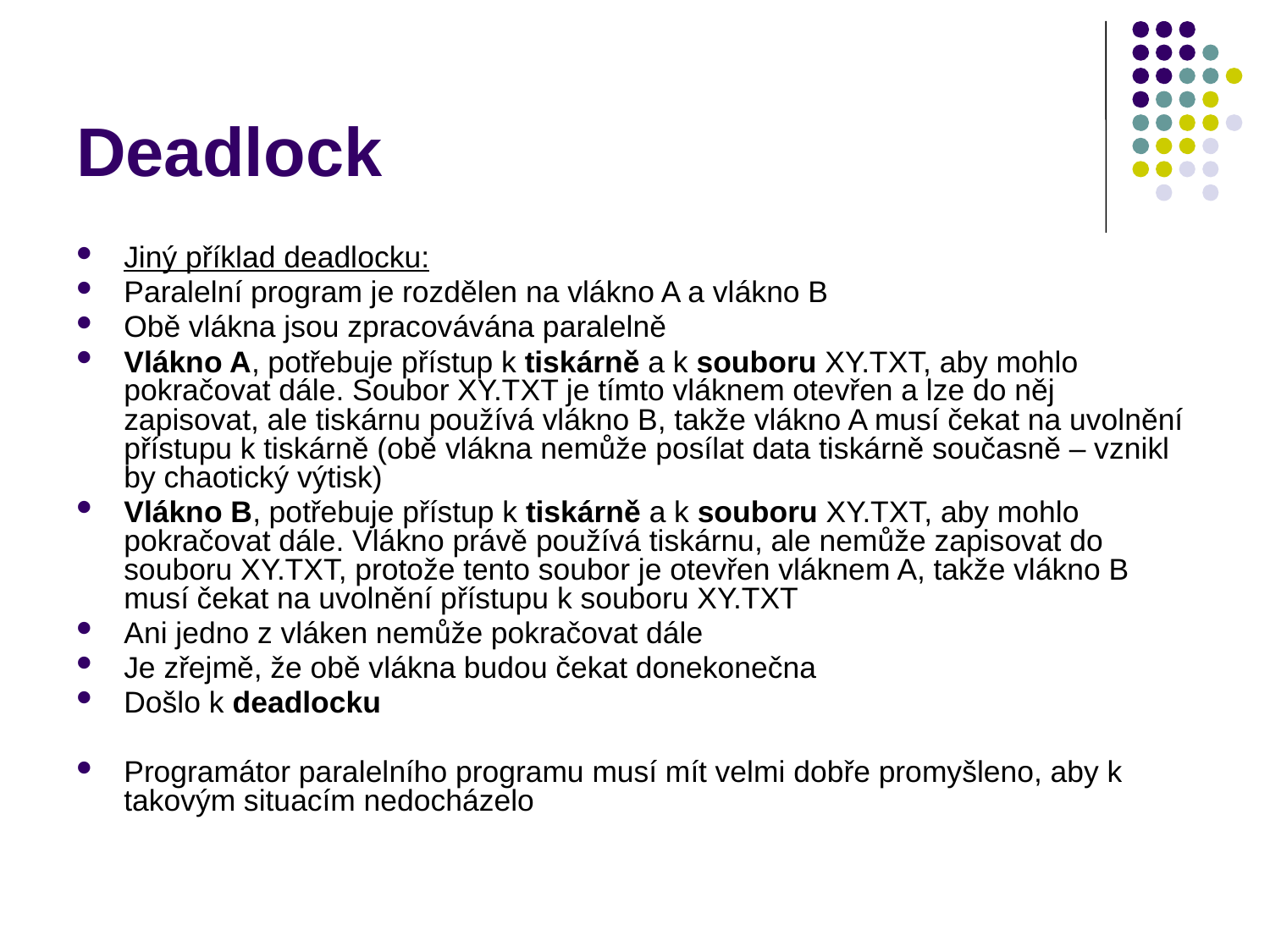

# Deadlock
Jiný příklad deadlocku:
Paralelní program je rozdělen na vlákno A a vlákno B
Obě vlákna jsou zpracovávána paralelně
Vlákno A, potřebuje přístup k tiskárně a k souboru XY.TXT, aby mohlo pokračovat dále. Soubor XY.TXT je tímto vláknem otevřen a lze do něj zapisovat, ale tiskárnu používá vlákno B, takže vlákno A musí čekat na uvolnění přístupu k tiskárně (obě vlákna nemůže posílat data tiskárně současně – vznikl by chaotický výtisk)
Vlákno B, potřebuje přístup k tiskárně a k souboru XY.TXT, aby mohlo pokračovat dále. Vlákno právě používá tiskárnu, ale nemůže zapisovat do souboru XY.TXT, protože tento soubor je otevřen vláknem A, takže vlákno B musí čekat na uvolnění přístupu k souboru XY.TXT
Ani jedno z vláken nemůže pokračovat dále
Je zřejmě, že obě vlákna budou čekat donekonečna
Došlo k deadlocku

Programátor paralelního programu musí mít velmi dobře promyšleno, aby k takovým situacím nedocházelo